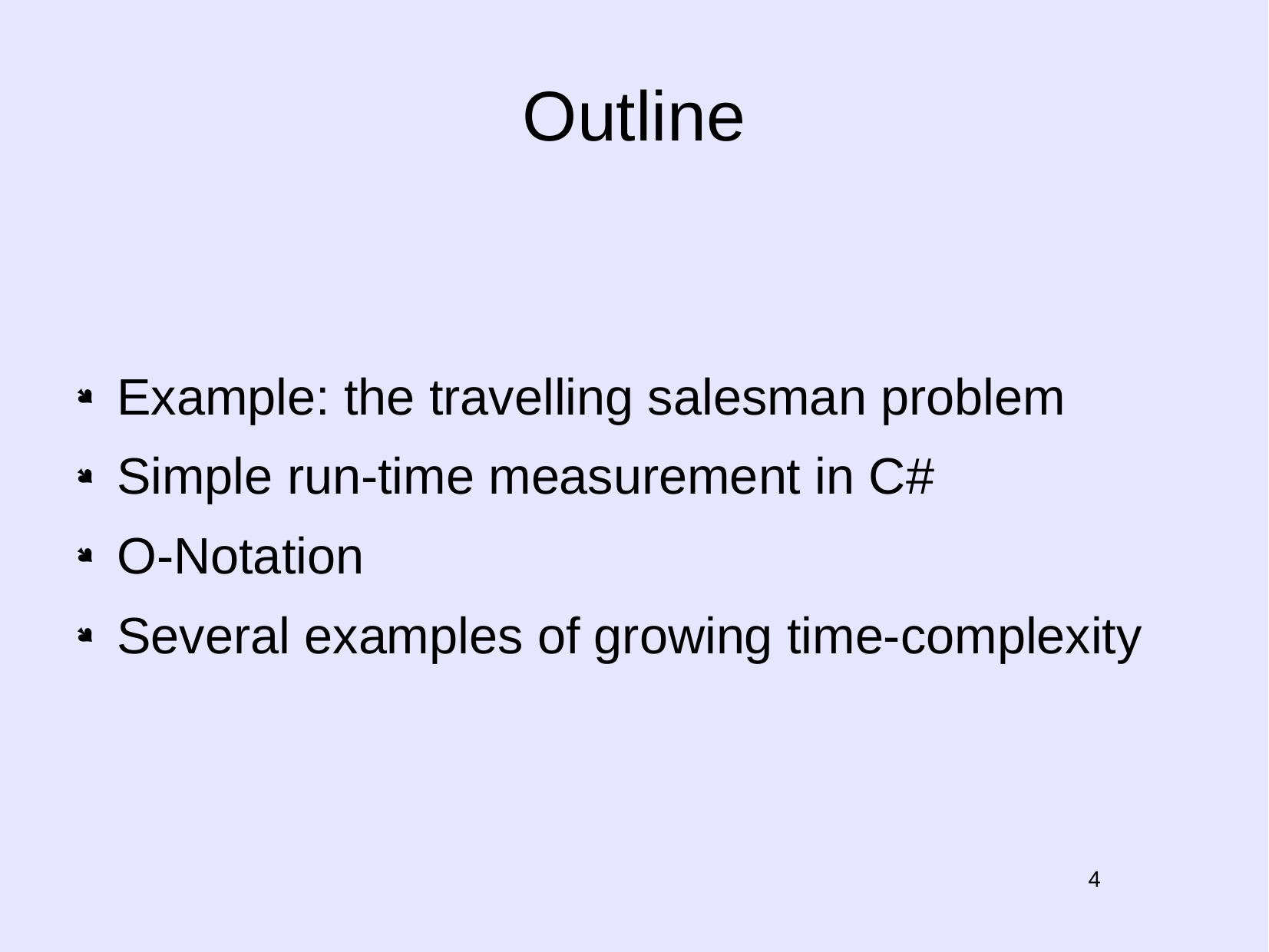

# Outline
Example: the travelling salesman problem
Simple run-time measurement in C#
O-Notation
Several examples of growing time-complexity
4